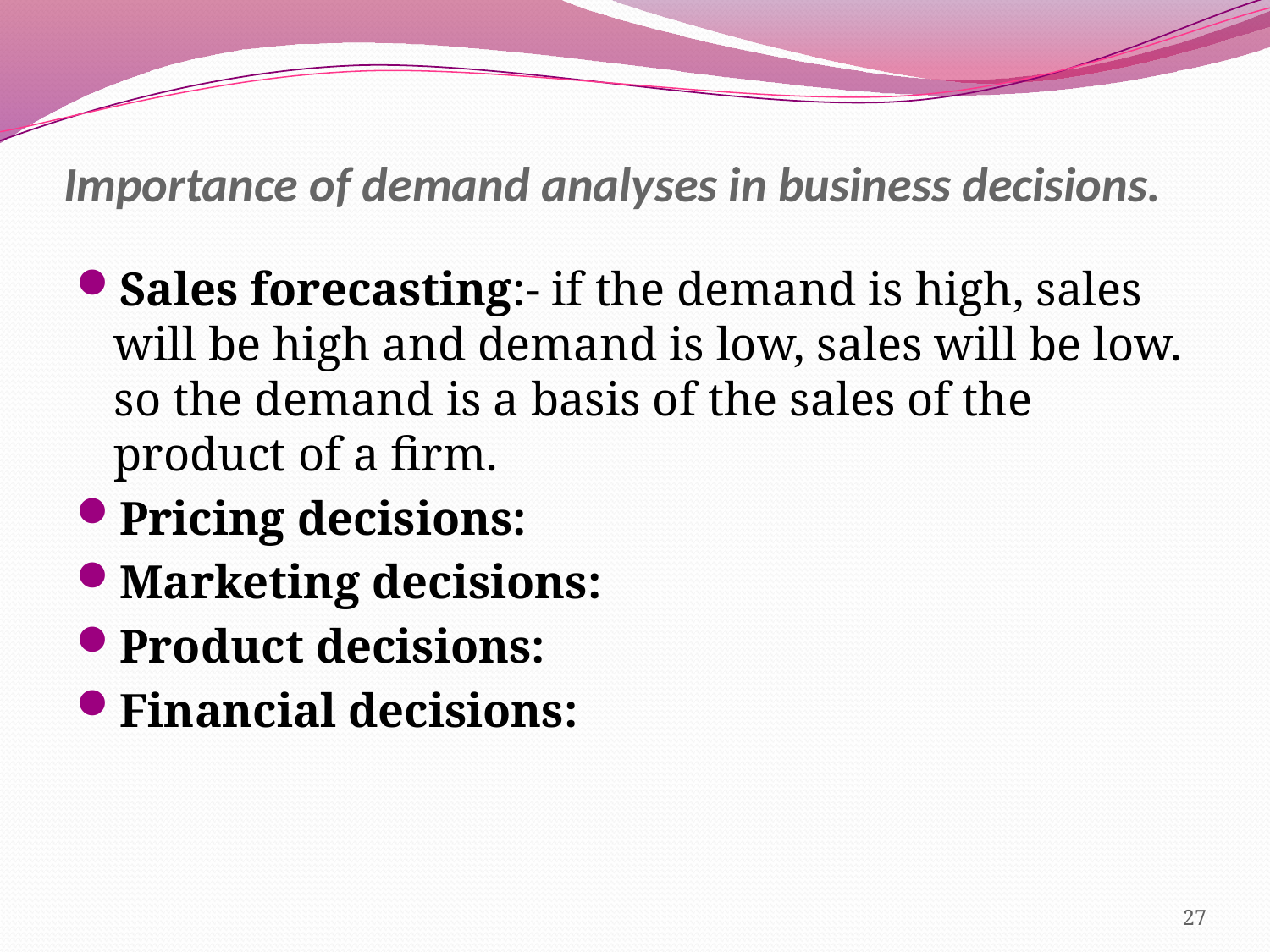

# Importance of demand analyses in business decisions.
Sales forecasting:- if the demand is high, sales will be high and demand is low, sales will be low. so the demand is a basis of the sales of the product of a firm.
Pricing decisions:
Marketing decisions:
Product decisions:
Financial decisions:
27